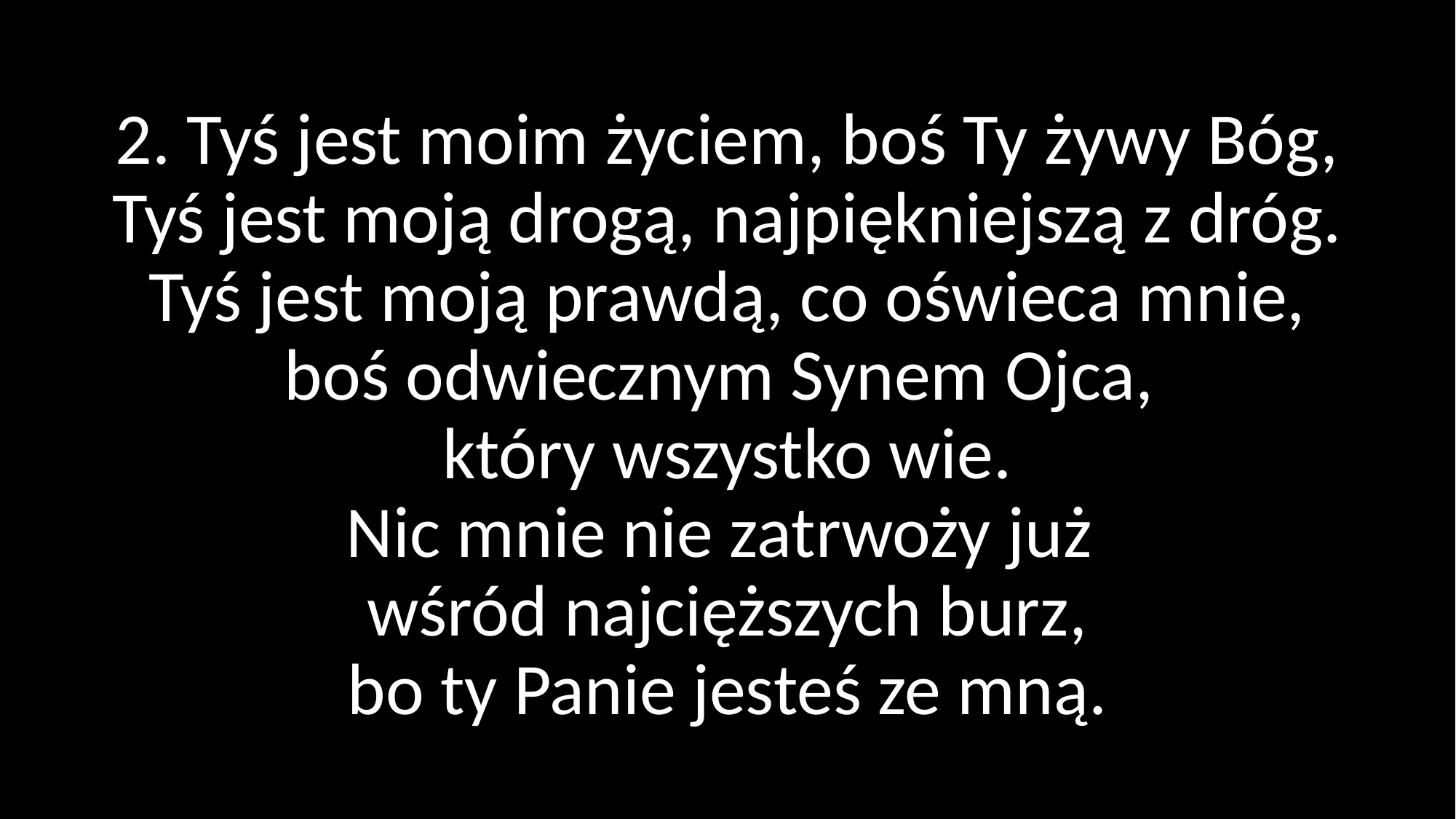

# 2. Tyś jest moim życiem, boś Ty żywy Bóg, Tyś jest moją drogą, najpiękniejszą z dróg. Tyś jest moją prawdą, co oświeca mnie, boś odwiecznym Synem Ojca, który wszystko wie. Nic mnie nie zatrwoży już wśród najcięższych burz, bo ty Panie jesteś ze mną.